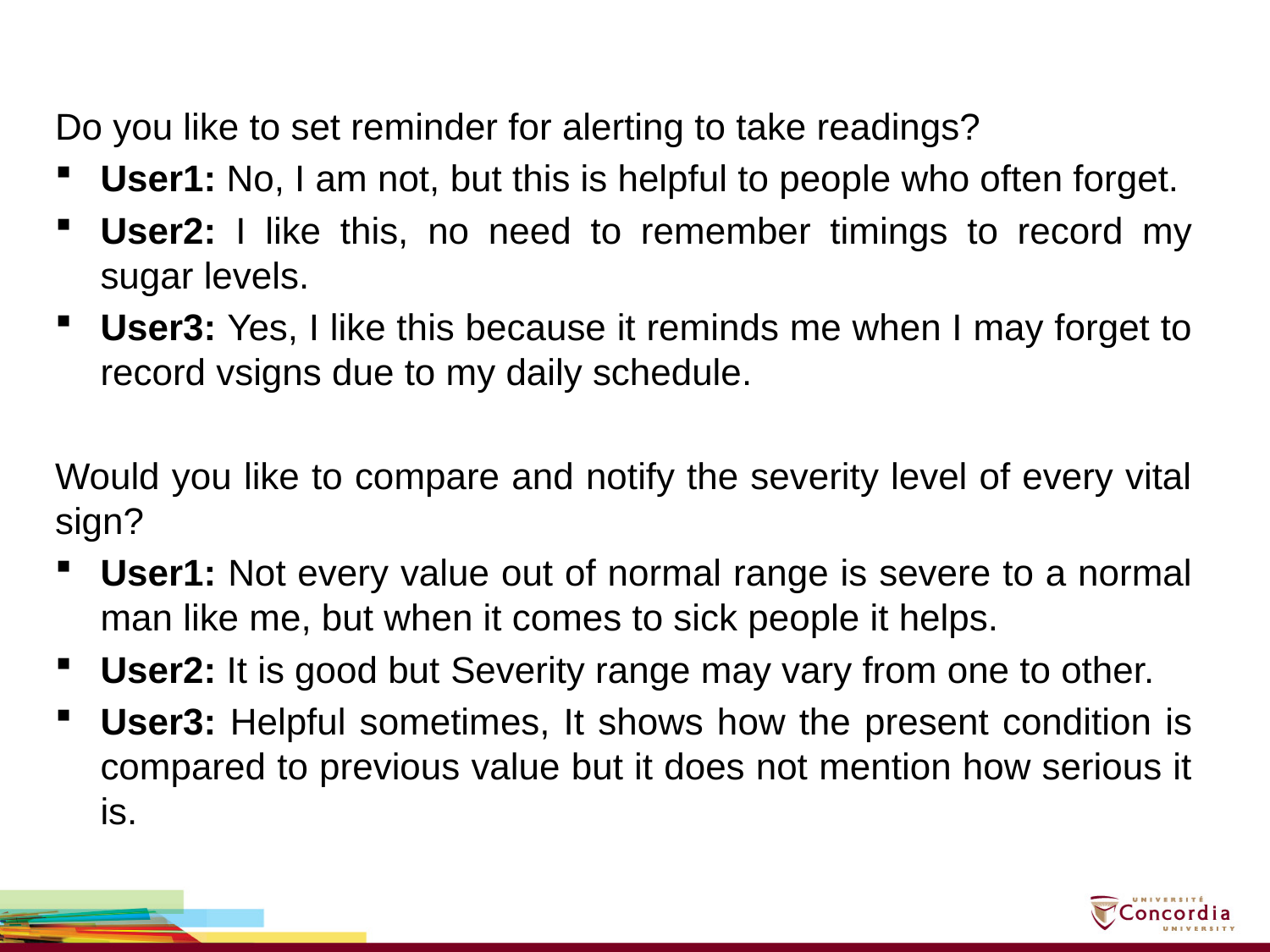

Do you like to set reminder for alerting to take readings?
User1: No, I am not, but this is helpful to people who often forget.
User2: I like this, no need to remember timings to record my sugar levels.
User3: Yes, I like this because it reminds me when I may forget to record vsigns due to my daily schedule.

Would you like to compare and notify the severity level of every vital sign?
User1: Not every value out of normal range is severe to a normal man like me, but when it comes to sick people it helps.
User2: It is good but Severity range may vary from one to other.
User3: Helpful sometimes, It shows how the present condition is compared to previous value but it does not mention how serious it is.